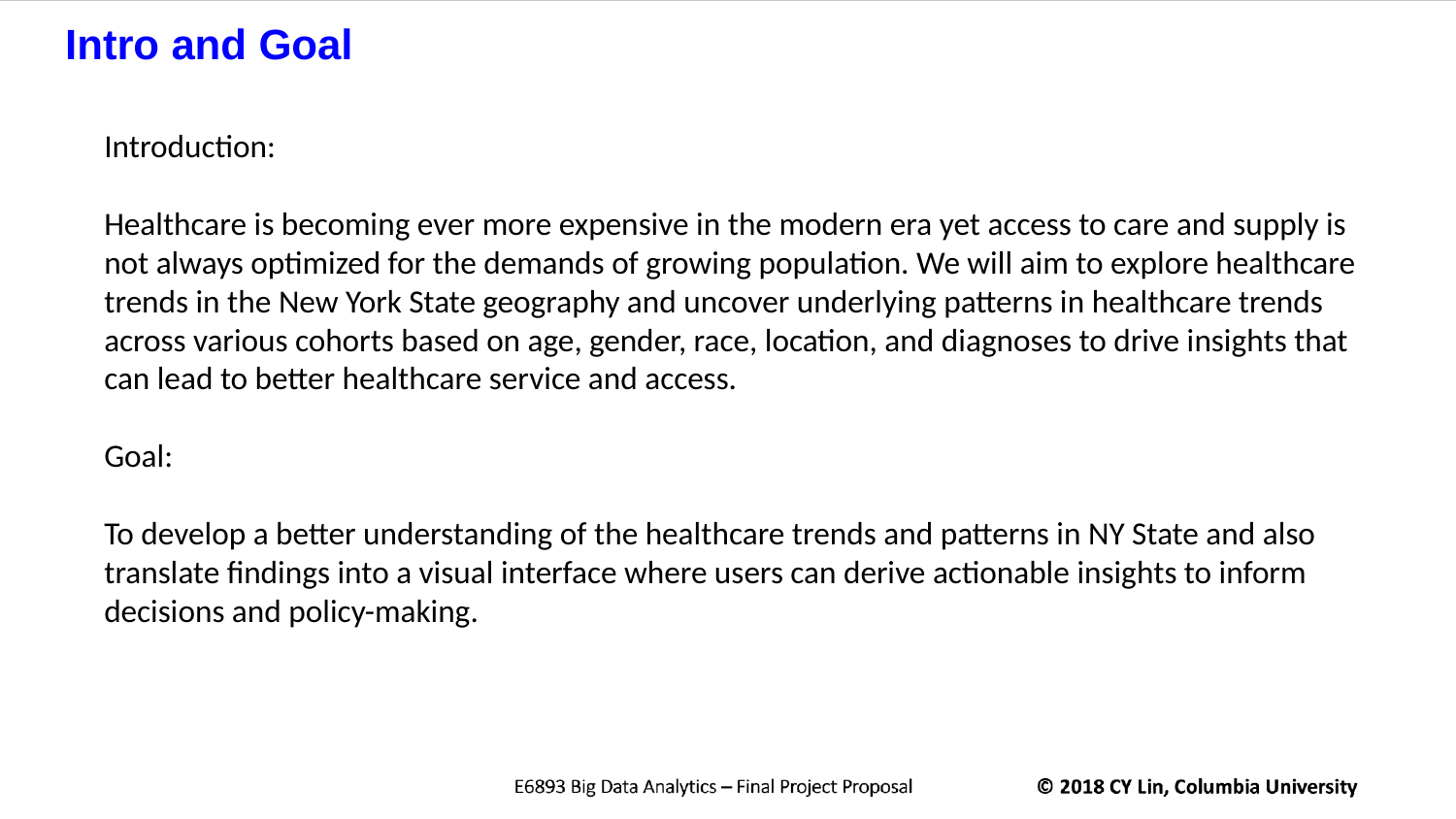

Intro and Goal
Introduction:

Healthcare is becoming ever more expensive in the modern era yet access to care and supply is not always optimized for the demands of growing population. We will aim to explore healthcare trends in the New York State geography and uncover underlying patterns in healthcare trends across various cohorts based on age, gender, race, location, and diagnoses to drive insights that can lead to better healthcare service and access.

Goal:

To develop a better understanding of the healthcare trends and patterns in NY State and also translate findings into a visual interface where users can derive actionable insights to inform decisions and policy-making.